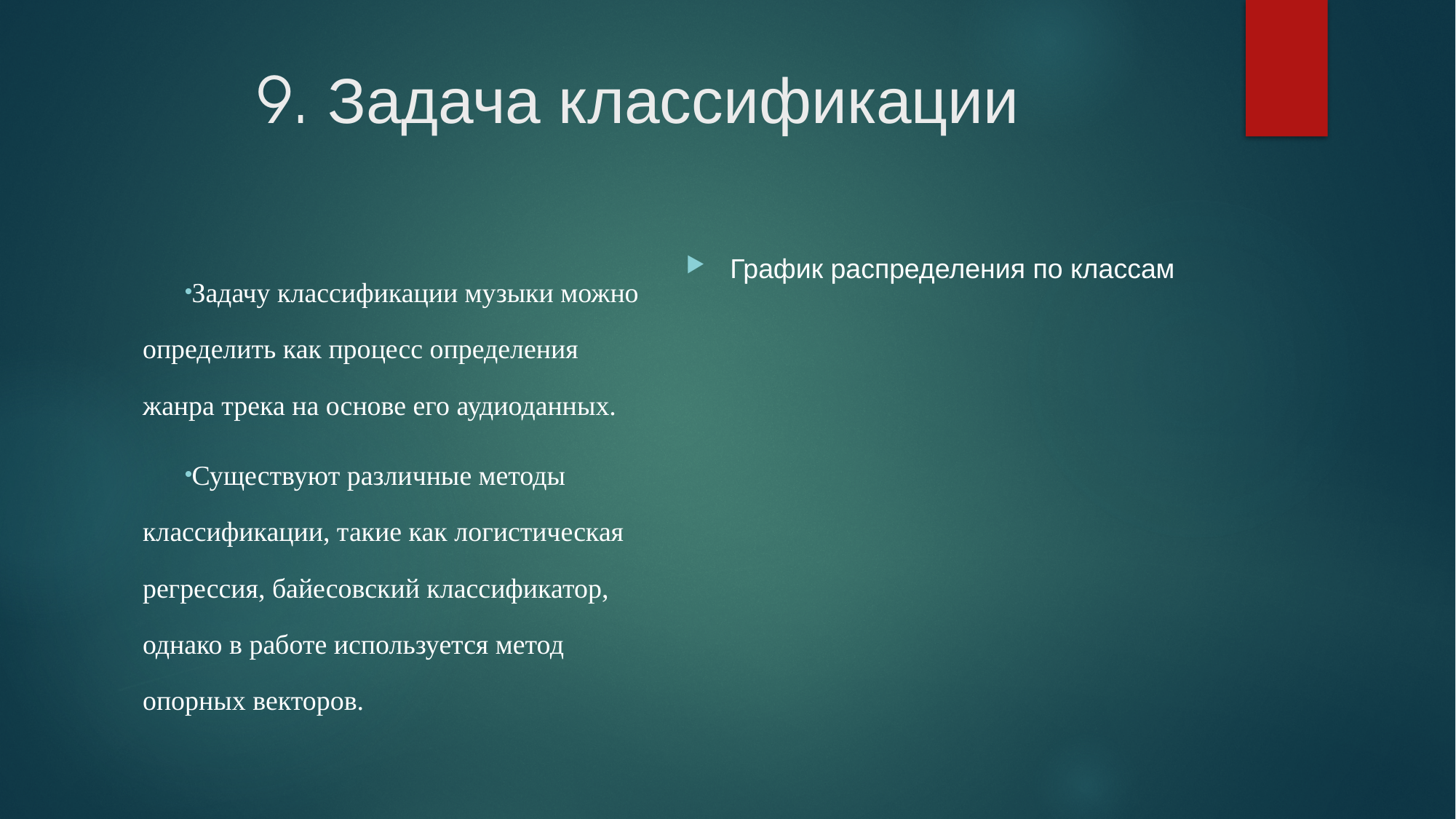

# 9. Задача классификации
График распределения по классам
Задачу классификации музыки можно определить как процесс определения жанра трека на основе его аудиоданных.
Существуют различные методы классификации, такие как логистическая регрессия, байесовский классификатор, однако в работе используется метод опорных векторов.